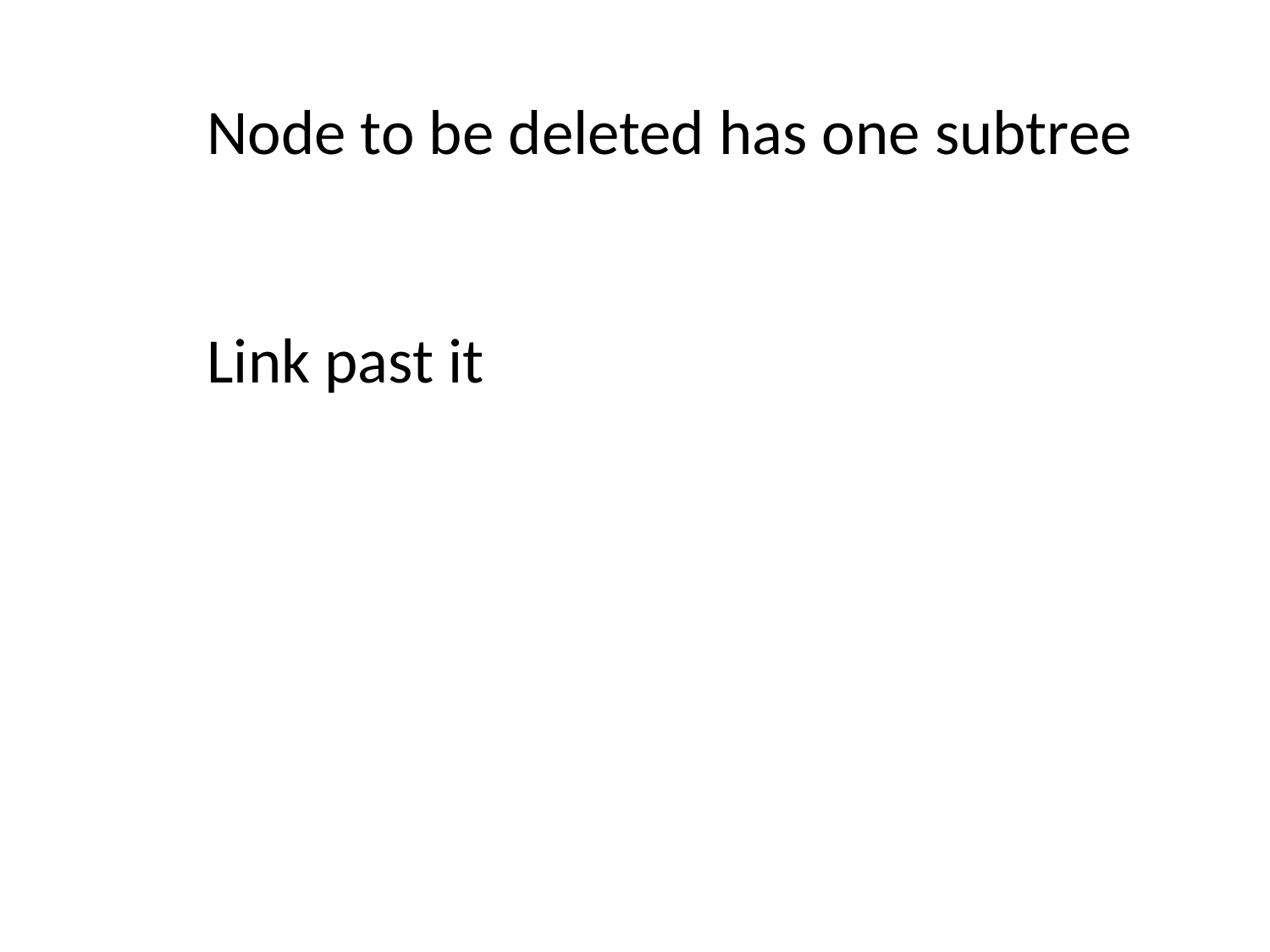

Node to be deleted has one subtree

Link past it